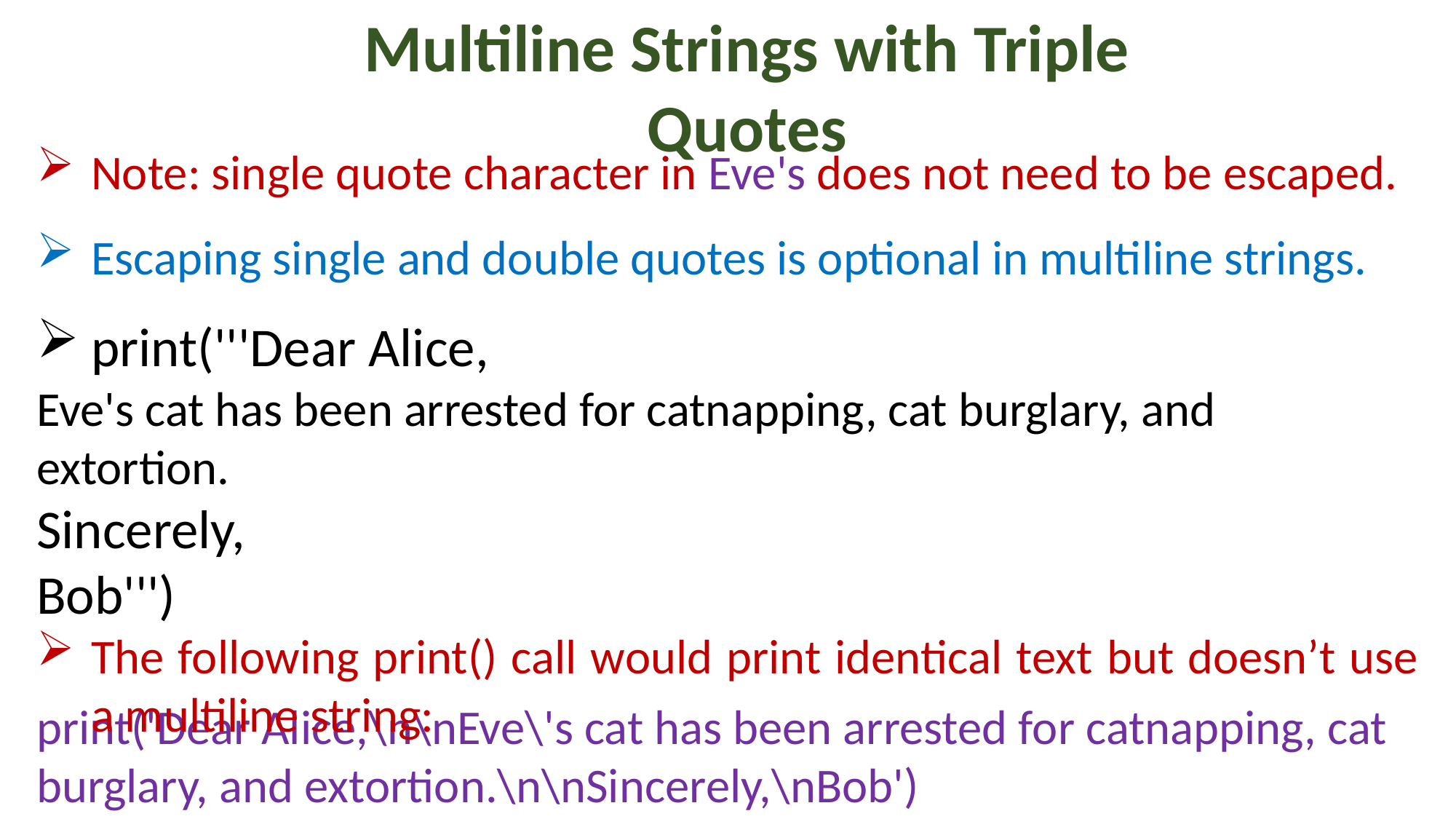

Multiline Strings with Triple Quotes
Note: single quote character in Eve's does not need to be escaped.
Escaping single and double quotes is optional in multiline strings.
print('''Dear Alice,
Eve's cat has been arrested for catnapping, cat burglary, and extortion.
Sincerely,
Bob''')
The following print() call would print identical text but doesn’t use a multiline string:
print('Dear Alice,\n\nEve\'s cat has been arrested for catnapping, cat
burglary, and extortion.\n\nSincerely,\nBob')